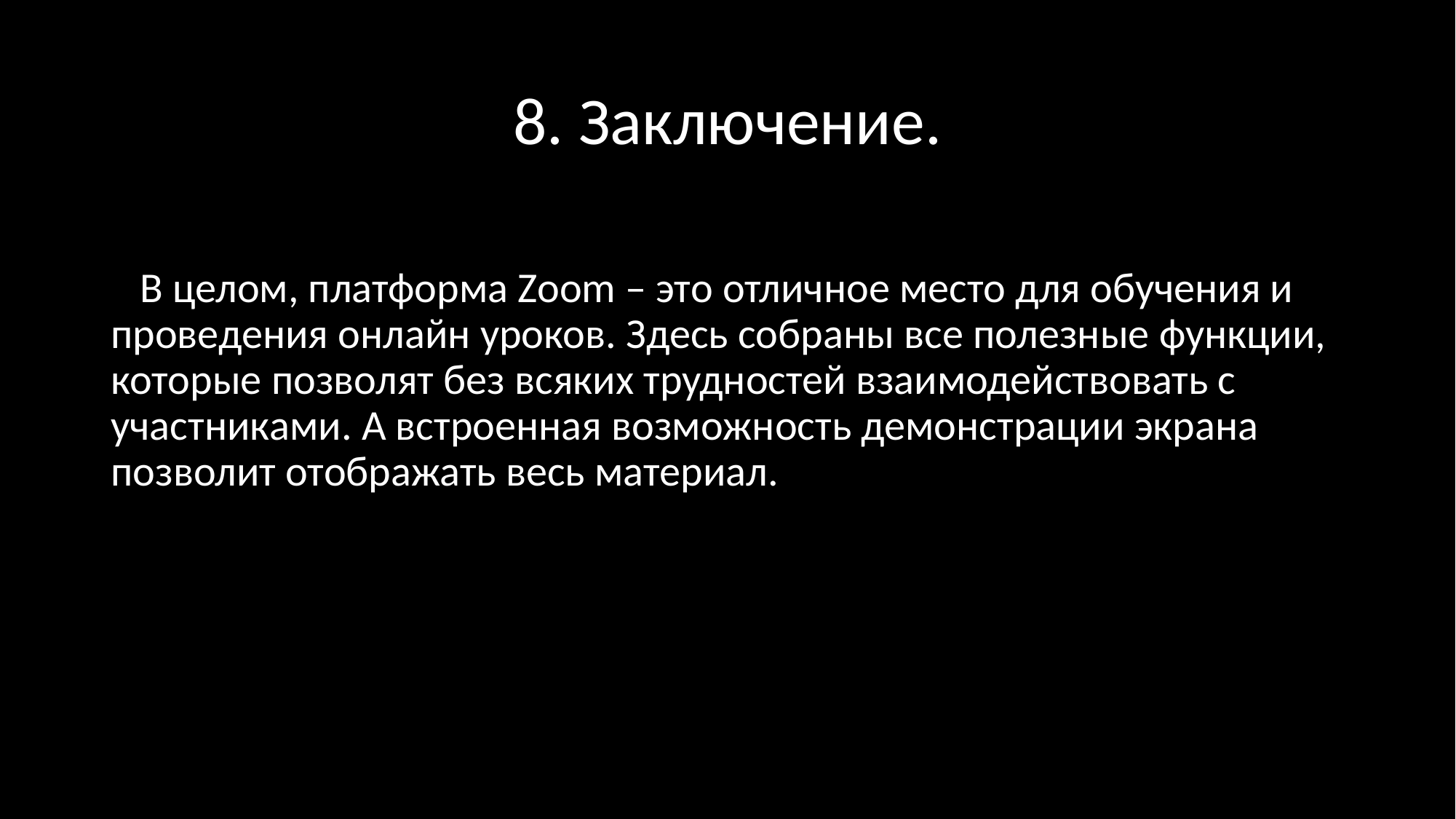

# 8. Заключение.
   В целом, платформа Zoom – это отличное место для обучения и проведения онлайн уроков. Здесь собраны все полезные функции, которые позволят без всяких трудностей взаимодействовать с участниками. А встроенная возможность демонстрации экрана позволит отображать весь материал.